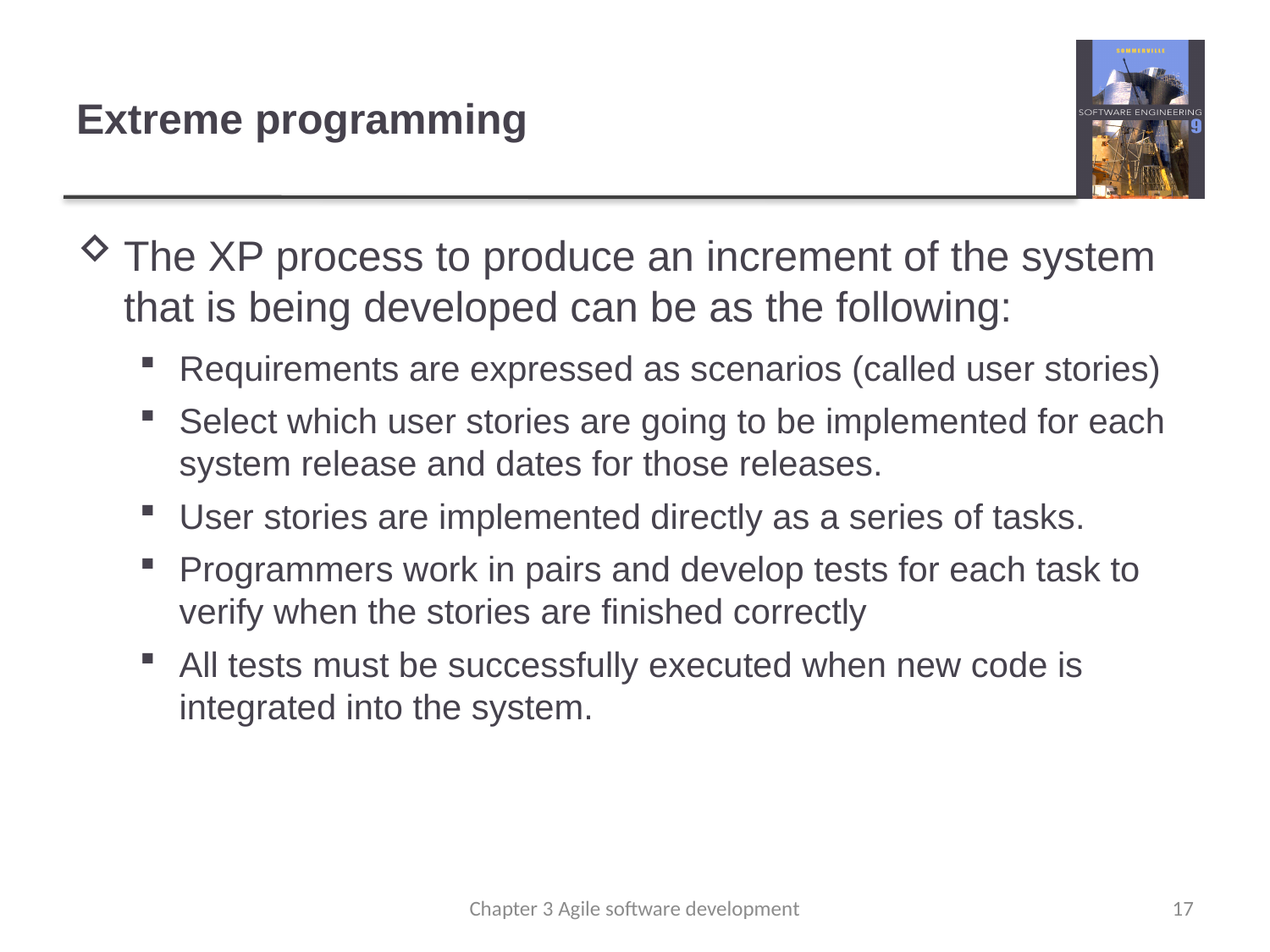

# Extreme programming
The XP process to produce an increment of the system that is being developed can be as the following:
Requirements are expressed as scenarios (called user stories)
Select which user stories are going to be implemented for each system release and dates for those releases.
User stories are implemented directly as a series of tasks.
Programmers work in pairs and develop tests for each task to verify when the stories are finished correctly
All tests must be successfully executed when new code is integrated into the system.

Chapter 3 Agile software development
17